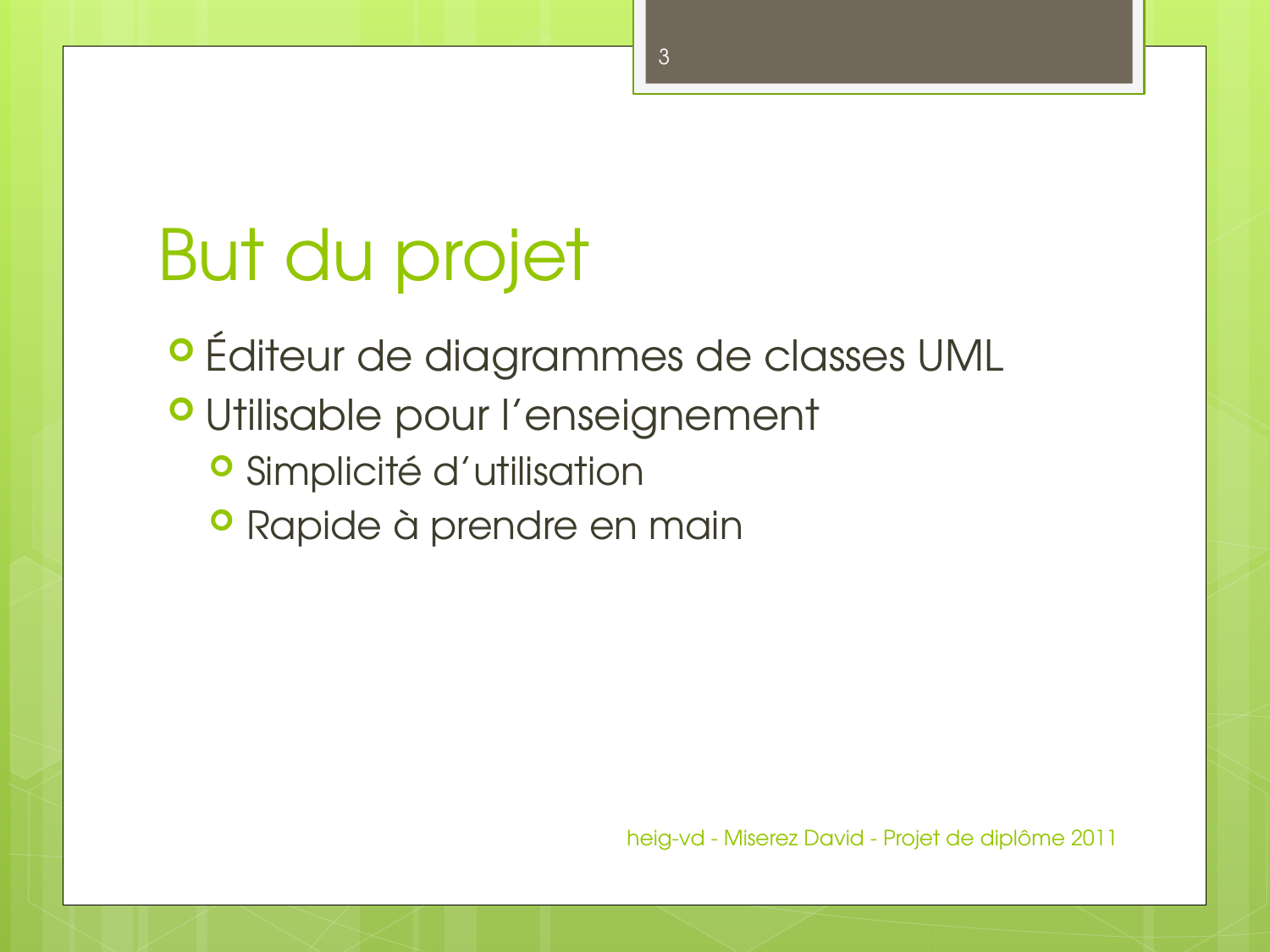

3
# But du projet
Éditeur de diagrammes de classes UML
Utilisable pour l’enseignement
Simplicité d’utilisation
Rapide à prendre en main
heig-vd - Miserez David - Projet de diplôme 2011